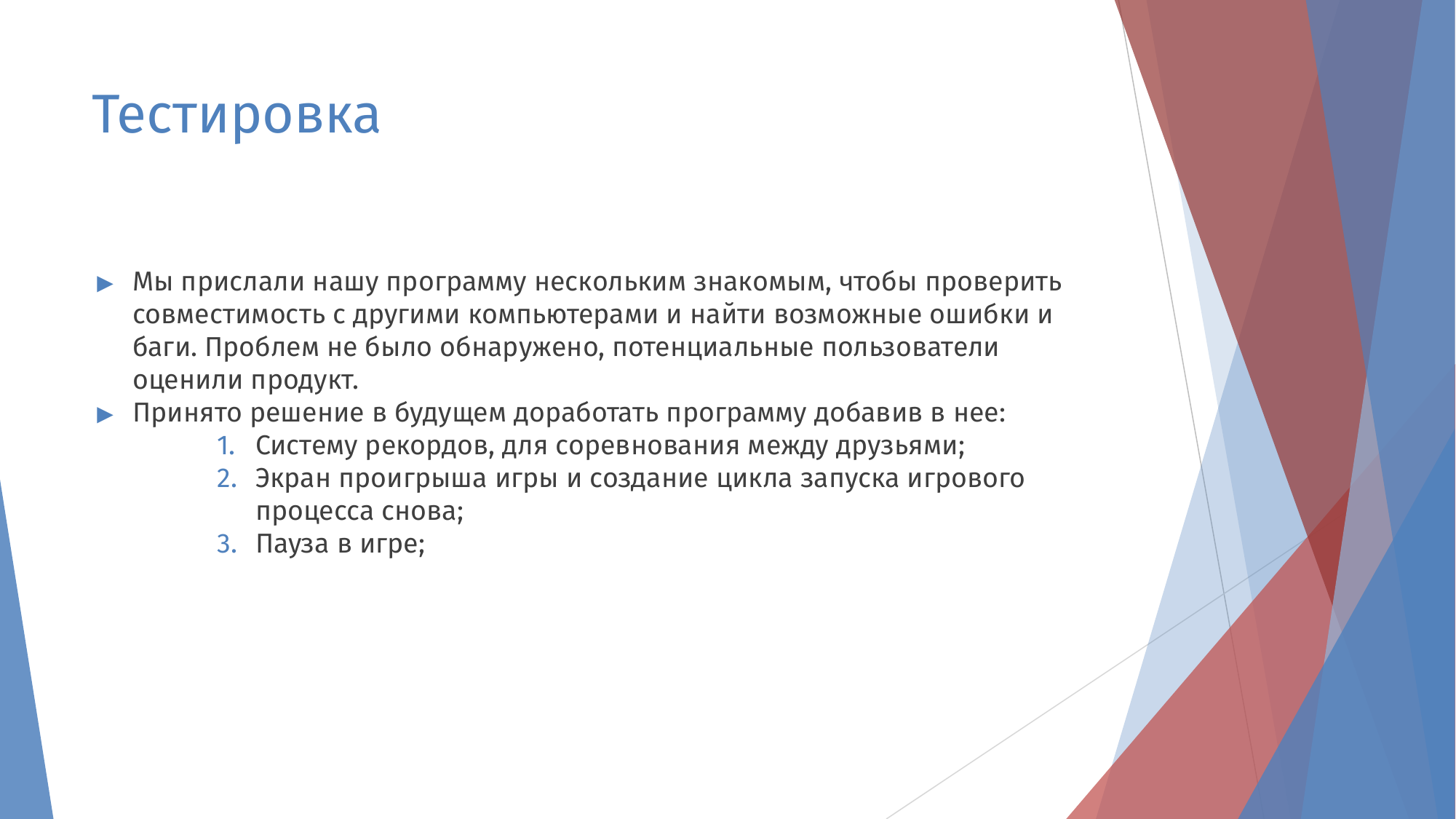

# Тестировка
Мы прислали нашу программу нескольким знакомым, чтобы проверить совместимость с другими компьютерами и найти возможные ошибки и баги. Проблем не было обнаружено, потенциальные пользователи оценили продукт.
Принято решение в будущем доработать программу добавив в нее:
Систему рекордов, для соревнования между друзьями;
Экран проигрыша игры и создание цикла запуска игрового процесса снова;
Пауза в игре;